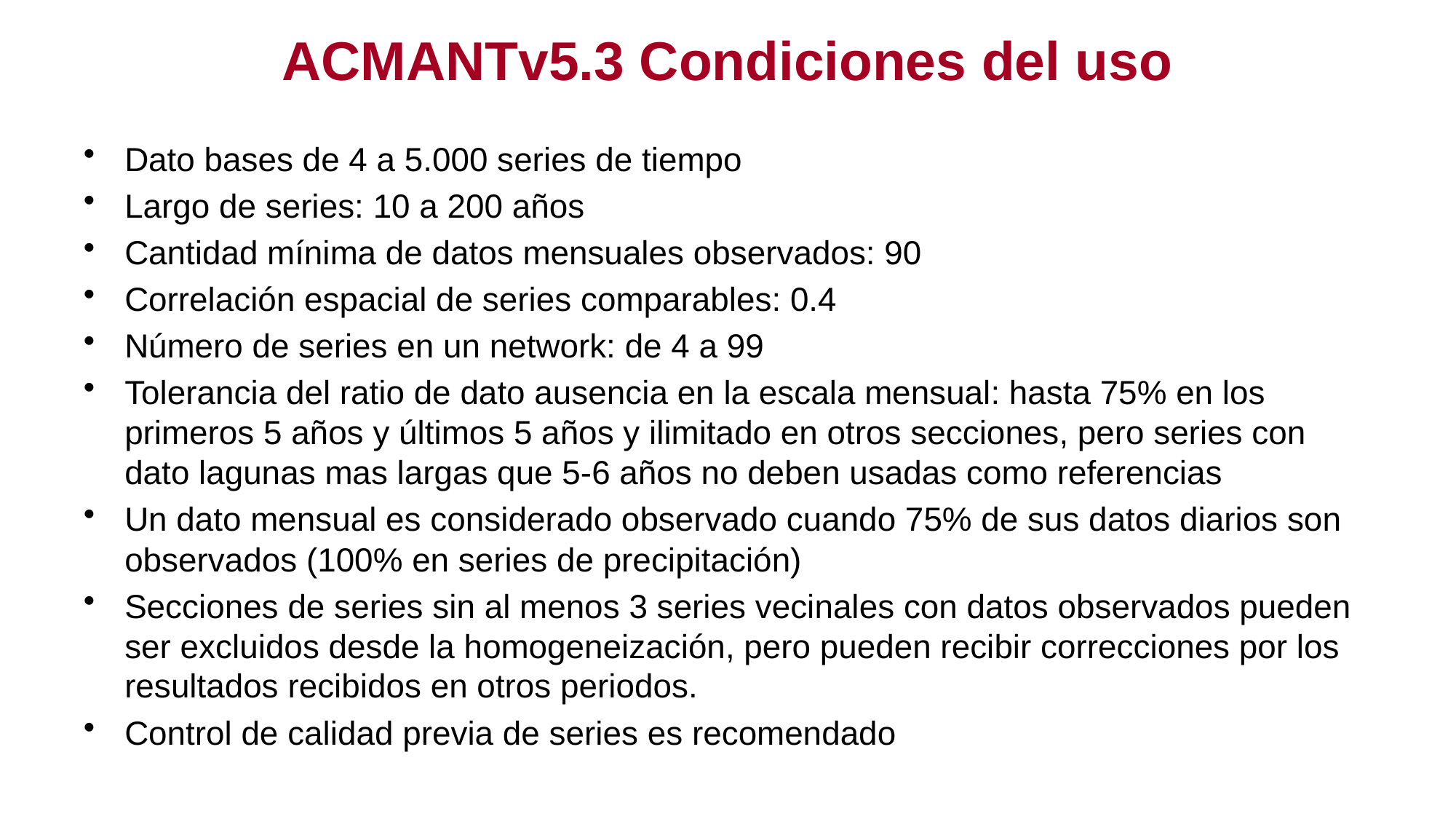

# ACMANTv5.3 Condiciones del uso
Dato bases de 4 a 5.000 series de tiempo
Largo de series: 10 a 200 años
Cantidad mínima de datos mensuales observados: 90
Correlación espacial de series comparables: 0.4
Número de series en un network: de 4 a 99
Tolerancia del ratio de dato ausencia en la escala mensual: hasta 75% en los primeros 5 años y últimos 5 años y ilimitado en otros secciones, pero series con dato lagunas mas largas que 5-6 años no deben usadas como referencias
Un dato mensual es considerado observado cuando 75% de sus datos diarios son observados (100% en series de precipitación)
Secciones de series sin al menos 3 series vecinales con datos observados pueden ser excluidos desde la homogeneización, pero pueden recibir correcciones por los resultados recibidos en otros periodos.
Control de calidad previa de series es recomendado